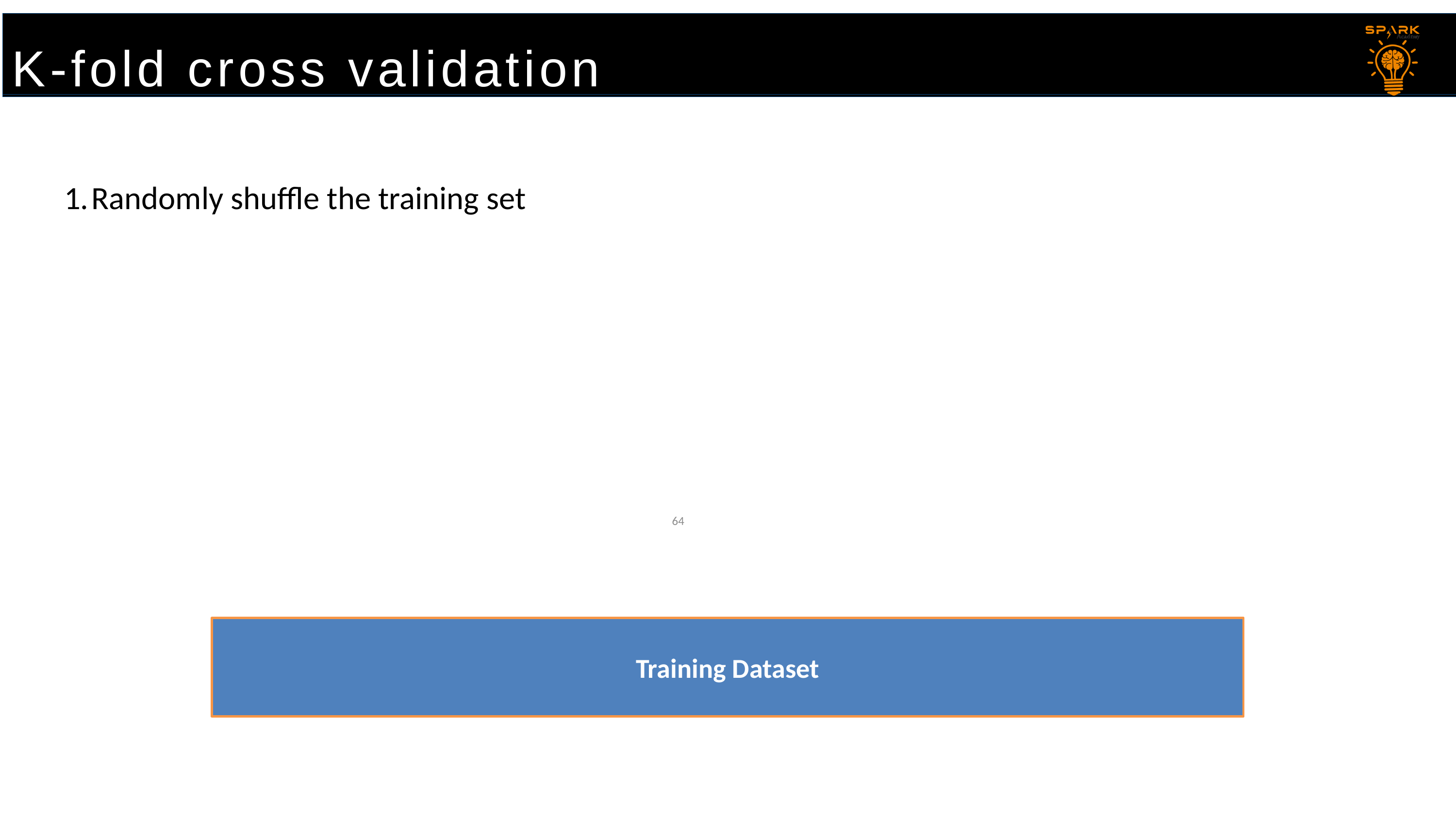

K-fold cross validation

Randomly shuffle the training set

64
Training Dataset